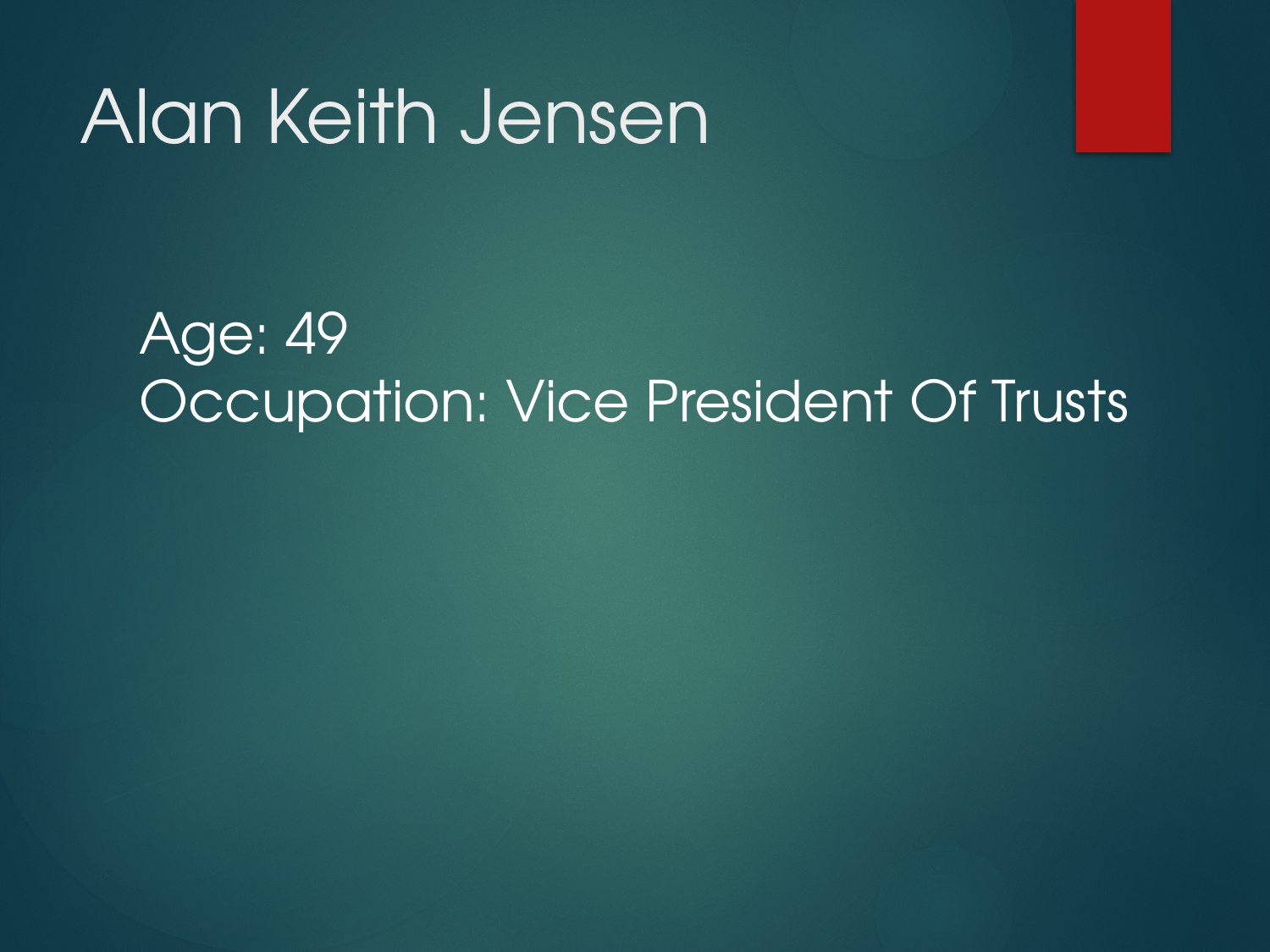

# Alan Keith Jensen

Age: 49
Occupation: Vice President Of Trusts